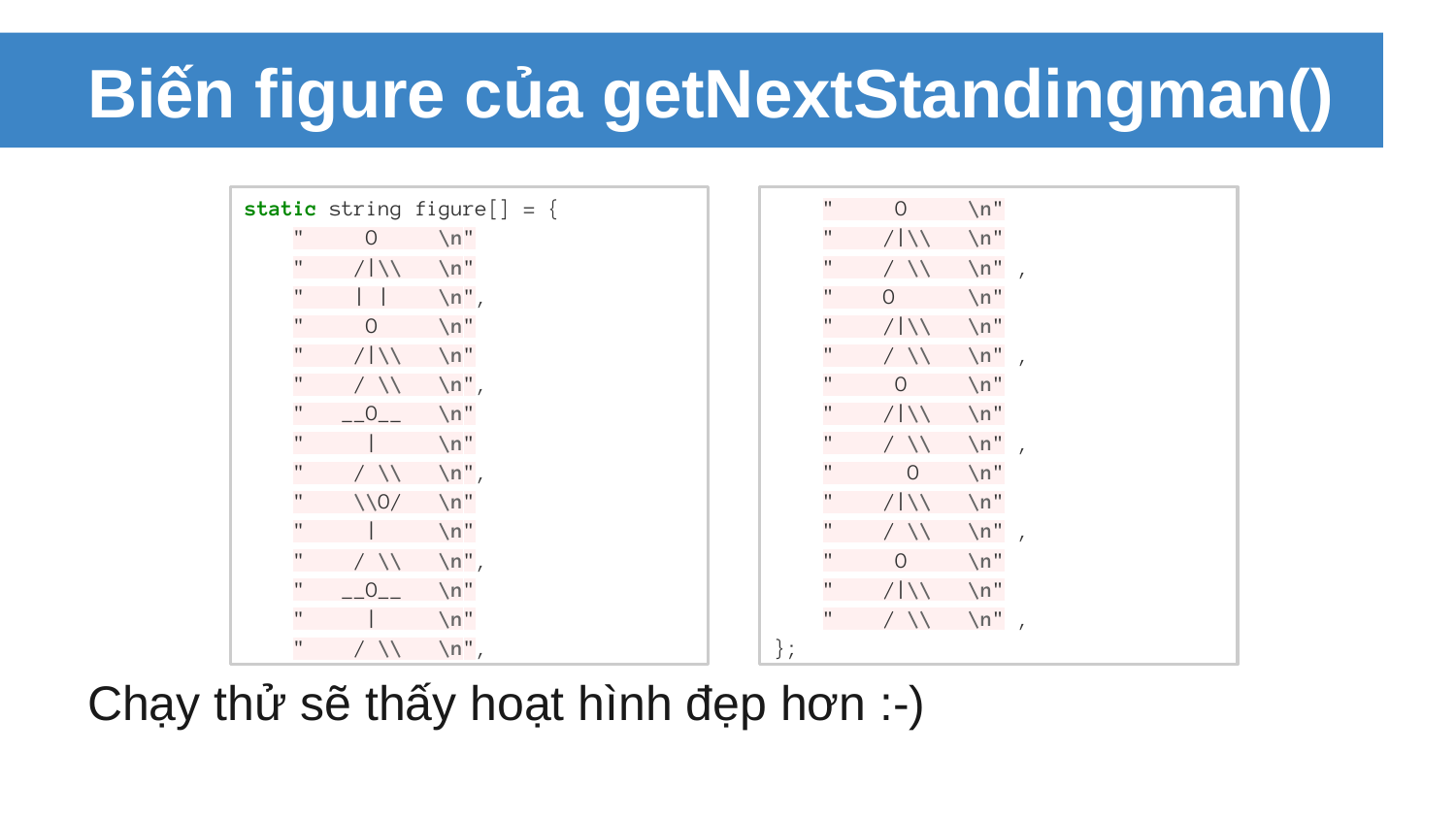

# Biến figure của getNextStandingman()

Chạy thử sẽ thấy hoạt hình đẹp hơn :-)

static string figure[] = {
    "     O     \n"
    "    /|\\   \n"
    "    | |    \n",
    "     O     \n"
    "    /|\\   \n"
    "    / \\   \n",
    "   __O__   \n"
    "     |     \n"
    "    / \\   \n",
    "    \\O/   \n"
    "     |     \n"
    "    / \\   \n",
    "   __O__   \n"
    "     |     \n"
    "    / \\   \n",
    "     O     \n"
    "    /|\\   \n"
    "    / \\   \n" ,
    "    O      \n"
    "    /|\\   \n"
    "    / \\   \n" ,
    "     O     \n"
    "    /|\\   \n"
    "    / \\   \n" ,
    "      O    \n"
    "    /|\\   \n"
    "    / \\   \n" ,
    "     O     \n"
    "    /|\\   \n"
    "    / \\   \n" ,
};